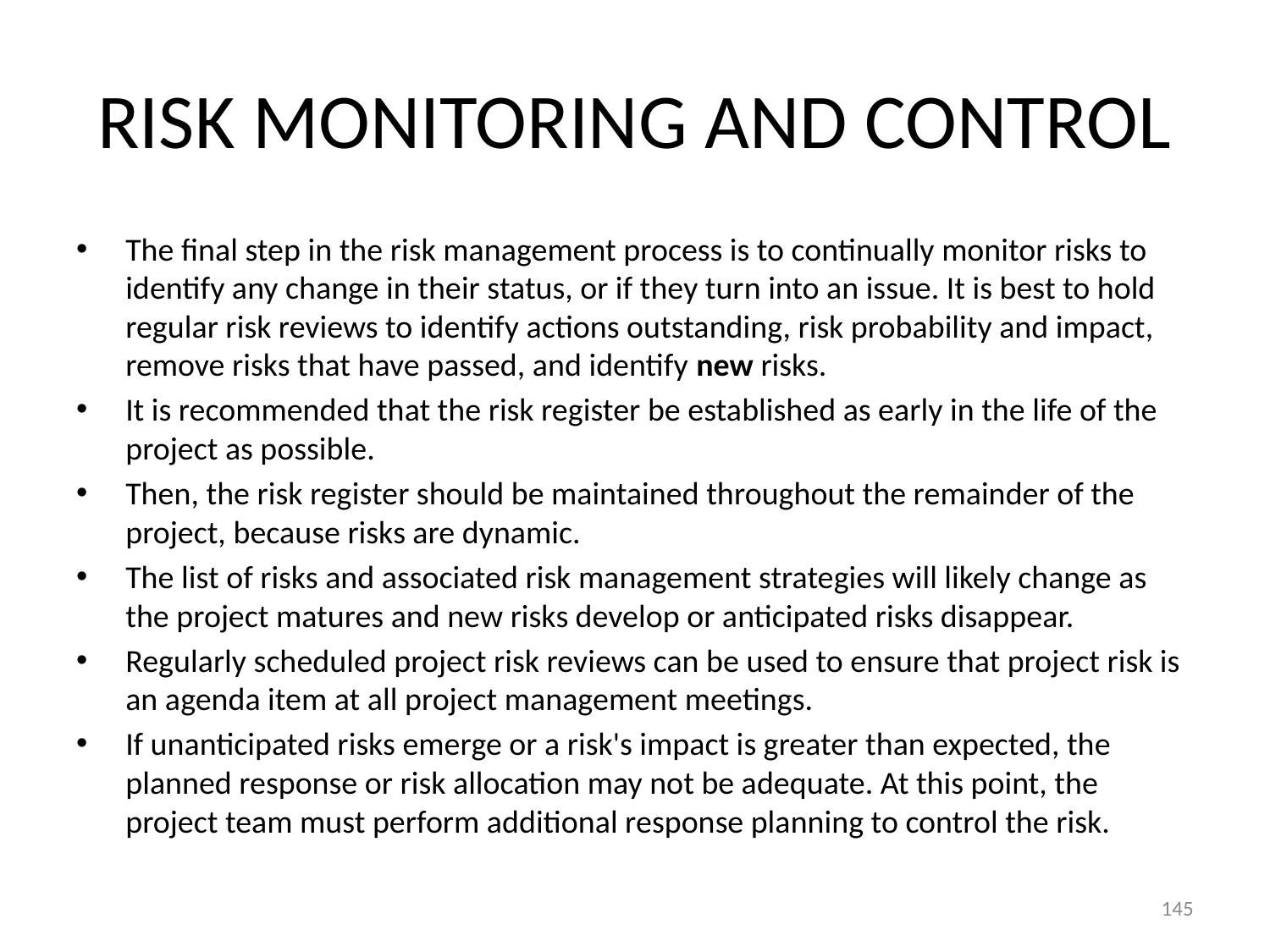

# RISK MONITORING AND CONTROL
The final step in the risk management process is to continually monitor risks to identify any change in their status, or if they turn into an issue. It is best to hold regular risk reviews to identify actions outstanding, risk probability and impact, remove risks that have passed, and identify new risks.
It is recommended that the risk register be established as early in the life of the project as possible.
Then, the risk register should be maintained throughout the remainder of the project, because risks are dynamic.
The list of risks and associated risk management strategies will likely change as the project matures and new risks develop or anticipated risks disappear.
Regularly scheduled project risk reviews can be used to ensure that project risk is an agenda item at all project management meetings.
If unanticipated risks emerge or a risk's impact is greater than expected, the planned response or risk allocation may not be adequate. At this point, the project team must perform additional response planning to control the risk.
145